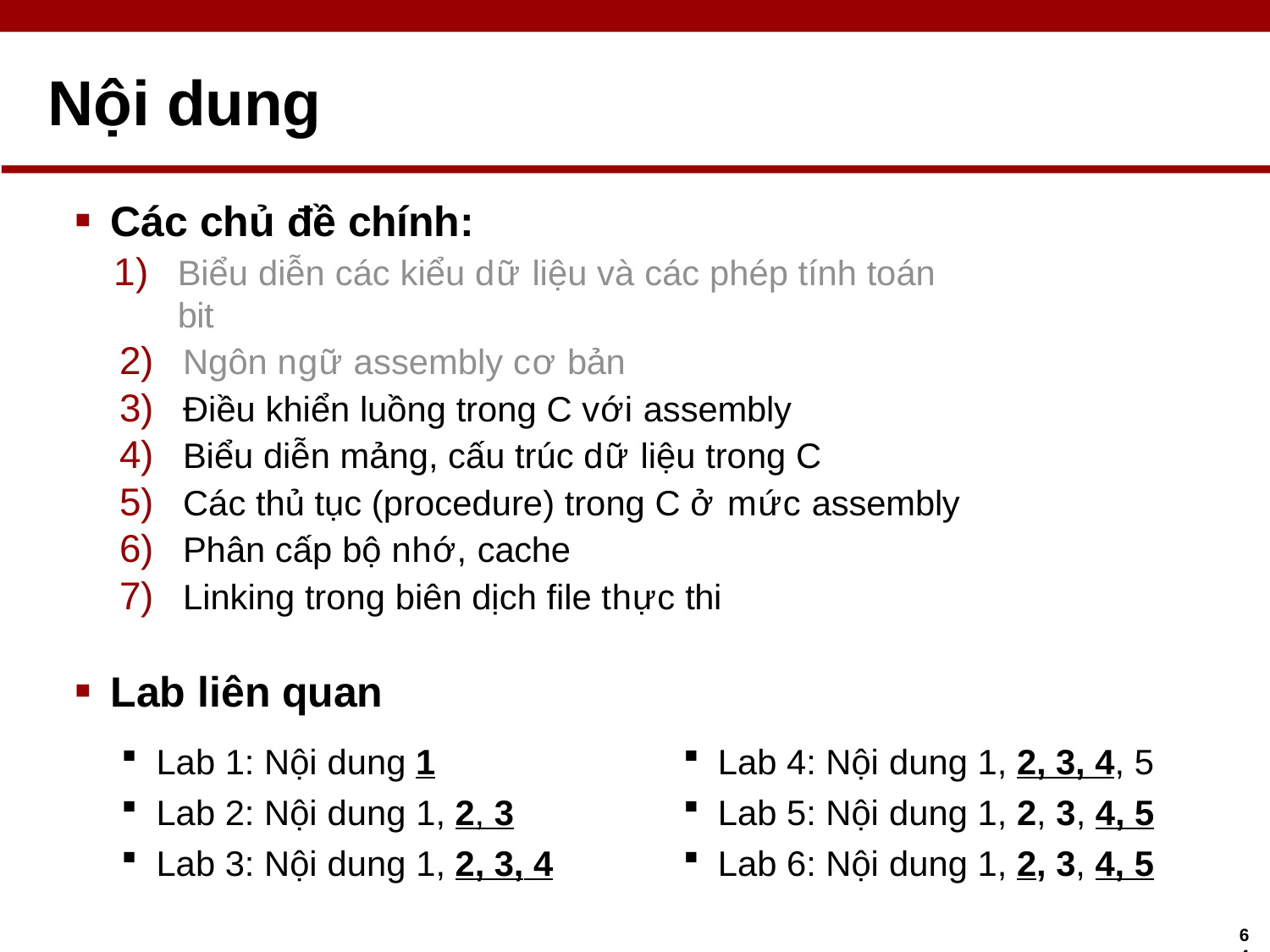

# Nội dung

Các chủ đề chính:
Biểu diễn các kiểu dữ liệu và các phép tính toán bit
Ngôn ngữ assembly cơ bản
Điều khiển luồng trong C với assembly
Biểu diễn mảng, cấu trúc dữ liệu trong C
Các thủ tục (procedure) trong C ở mức assembly
Phân cấp bộ nhớ, cache
Linking trong biên dịch file thực thi
Lab liên quan
Lab 1: Nội dung 1
Lab 2: Nội dung 1, 2, 3
Lab 3: Nội dung 1, 2, 3, 4
Lab 4: Nội dung 1, 2, 3, 4, 5
Lab 5: Nội dung 1, 2, 3, 4, 5
Lab 6: Nội dung 1, 2, 3, 4, 5
64